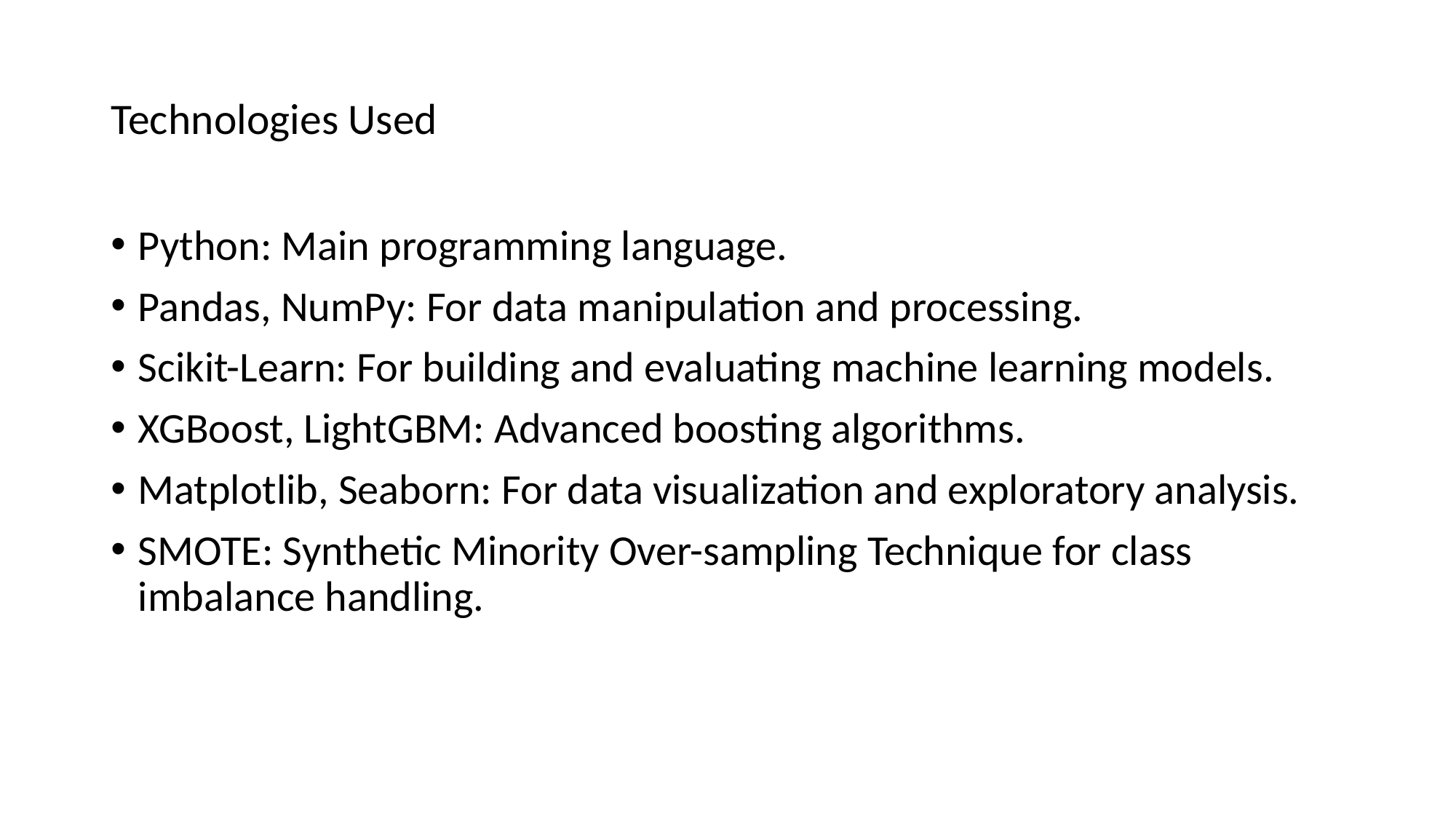

# Technologies Used
Python: Main programming language.
Pandas, NumPy: For data manipulation and processing.
Scikit-Learn: For building and evaluating machine learning models.
XGBoost, LightGBM: Advanced boosting algorithms.
Matplotlib, Seaborn: For data visualization and exploratory analysis.
SMOTE: Synthetic Minority Over-sampling Technique for class imbalance handling.